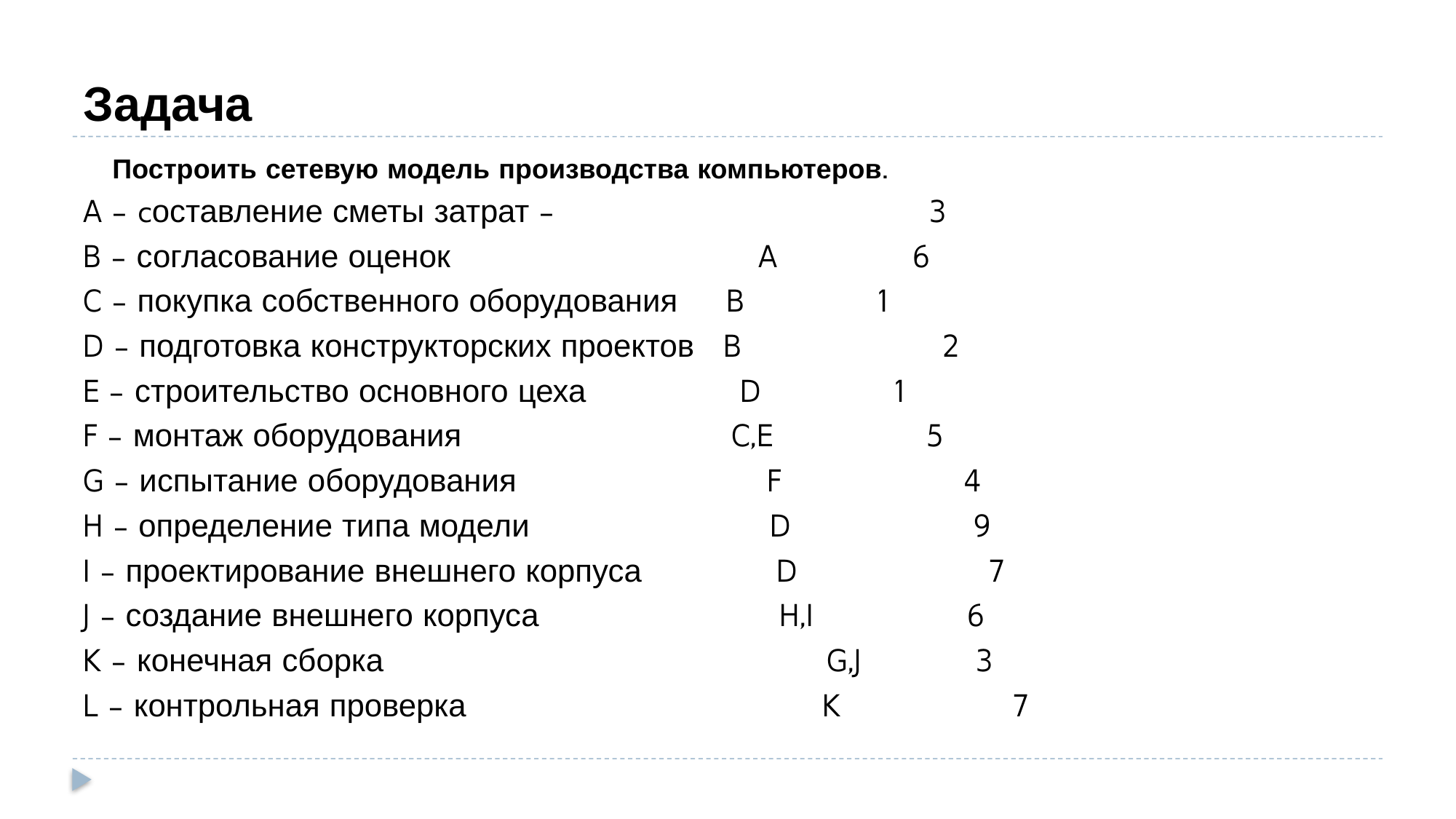

# Задача
Построить сетевую модель производства компьютеров.
A – cоставление сметы затрат –                                       3
B – согласование оценок                                A              6
C – покупка собственного оборудования     B              1
D – подготовка конструкторских проектов   B                     2
E – строительство основного цеха                D              1
F – монтаж оборудования                            C,E                5
G – испытание оборудования                          F                   4
H – определение типа модели                         D                   9
I – проектирование внешнего корпуса              D                    7
J – создание внешнего корпуса                         H,I                6
K – конечная сборка                                              G,J            3
L – контрольная проверка                                     K                  7